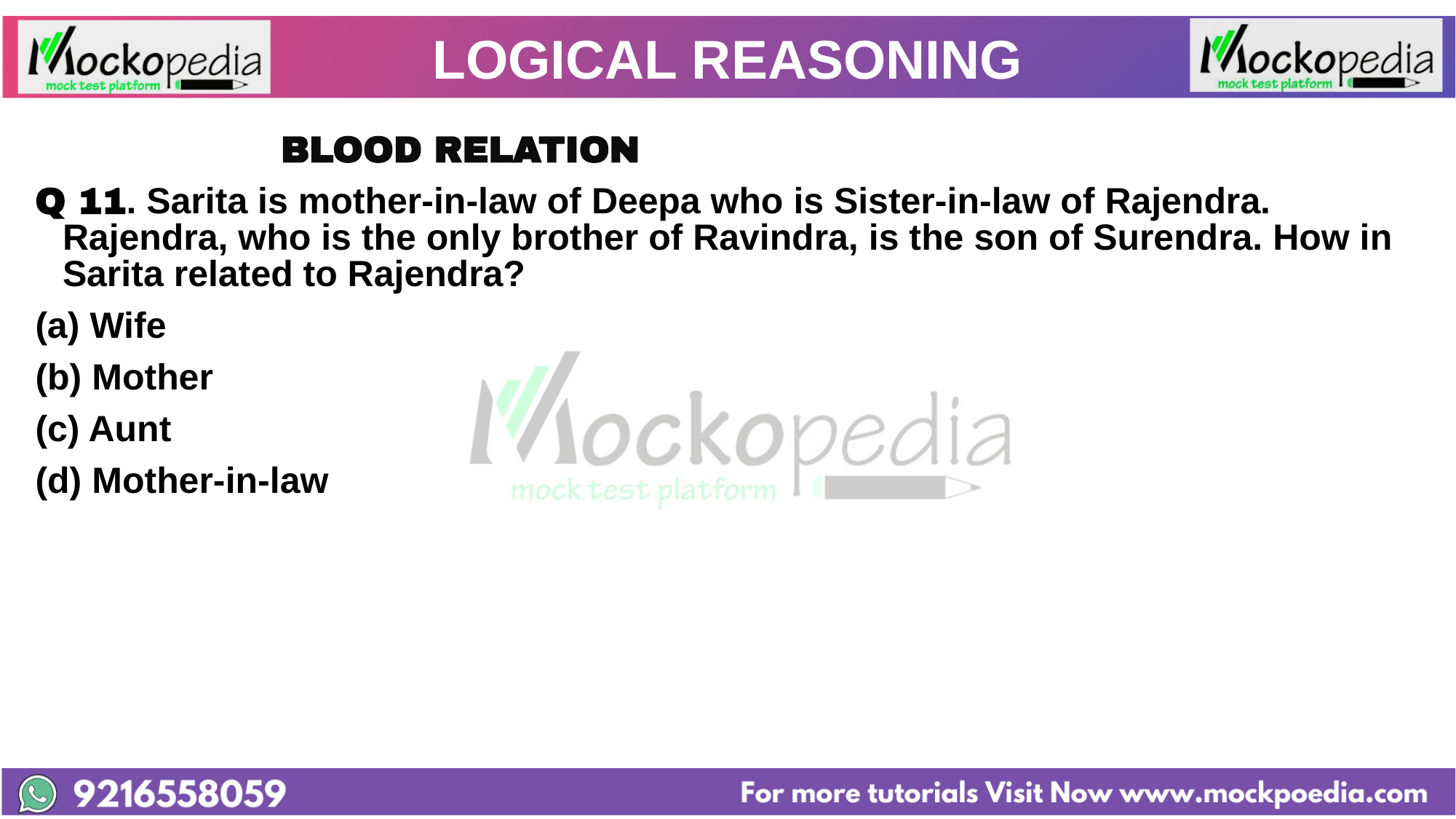

# LOGICAL REASONING
			BLOOD RELATION
Q 11. Sarita is mother-in-law of Deepa who is Sister-in-law of Rajendra. Rajendra, who is the only brother of Ravindra, is the son of Surendra. How in Sarita related to Rajendra?
Wife
(b) Mother
(c) Aunt
(d) Mother-in-law